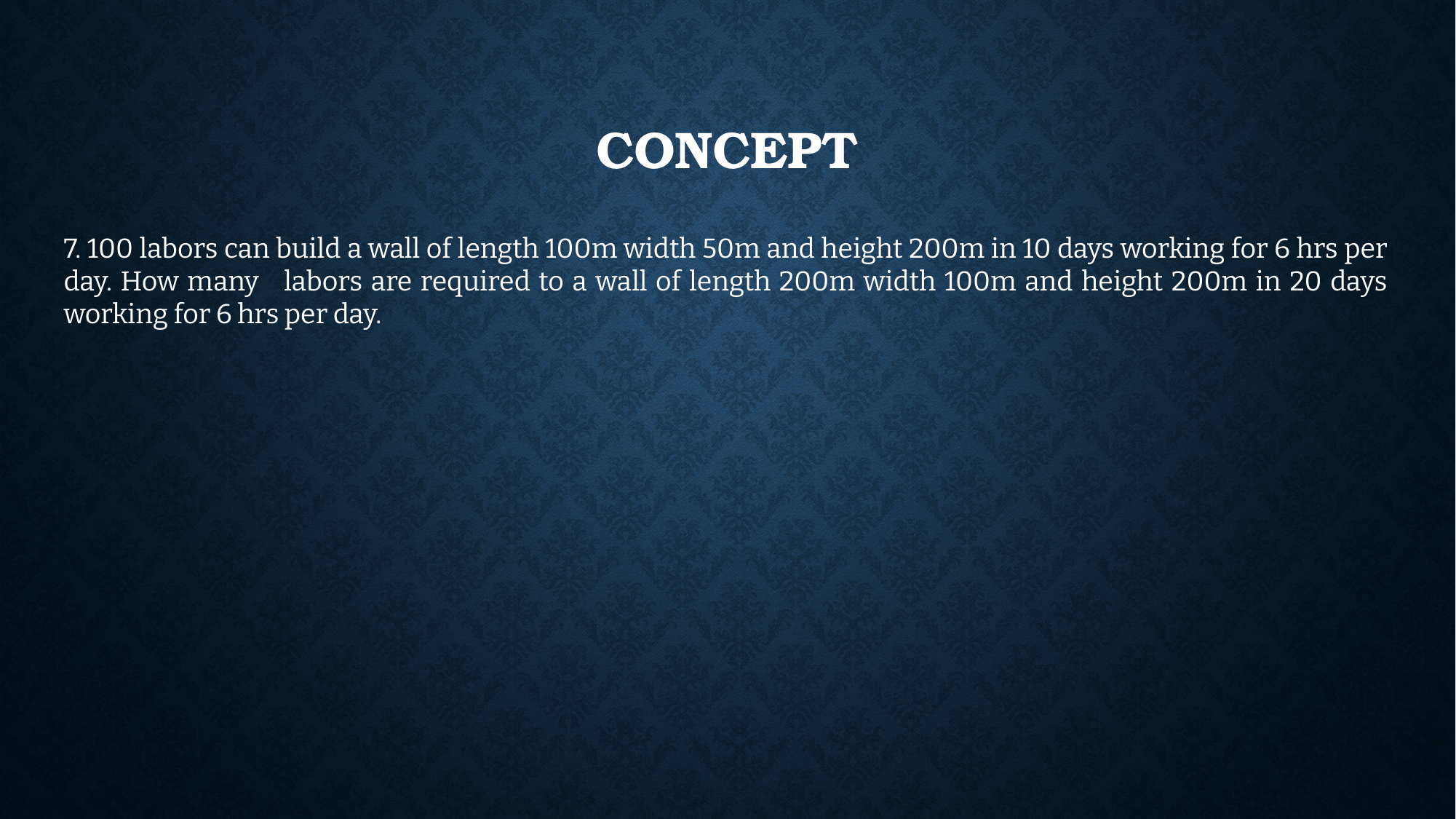

# concept
7. 100 labors can build a wall of length 100m width 50m and height 200m in 10 days working for 6 hrs per day. How many   labors are required to a wall of length 200m width 100m and height 200m in 20 days working for 6 hrs per day.